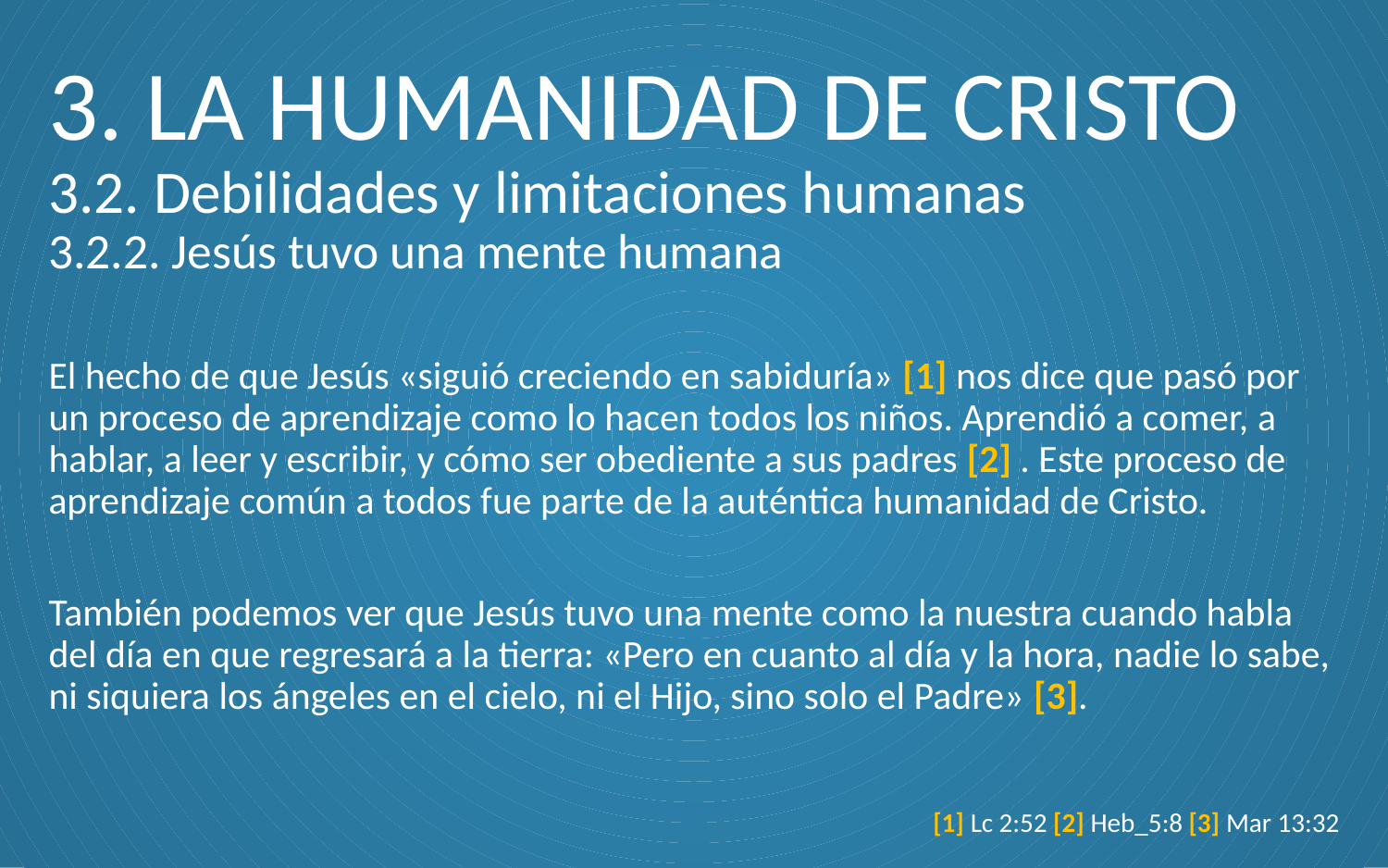

# 3. LA HUMANIDAD DE CRISTO 3.2. Debilidades y limitaciones humanas 3.2.2. Jesús tuvo una mente humana
El hecho de que Jesús «siguió creciendo en sabiduría» [1] nos dice que pasó por un proceso de aprendizaje como lo hacen todos los niños. Aprendió a comer, a hablar, a leer y escribir, y cómo ser obediente a sus padres [2] . Este proceso de aprendizaje común a todos fue parte de la auténtica humanidad de Cristo.

También podemos ver que Jesús tuvo una mente como la nuestra cuando habla del día en que regresará a la tierra: «Pero en cuanto al día y la hora, nadie lo sabe, ni siquiera los ángeles en el cielo, ni el Hijo, sino solo el Padre» [3].
[1] Lc 2:52 [2] Heb_5:8 [3] Mar 13:32